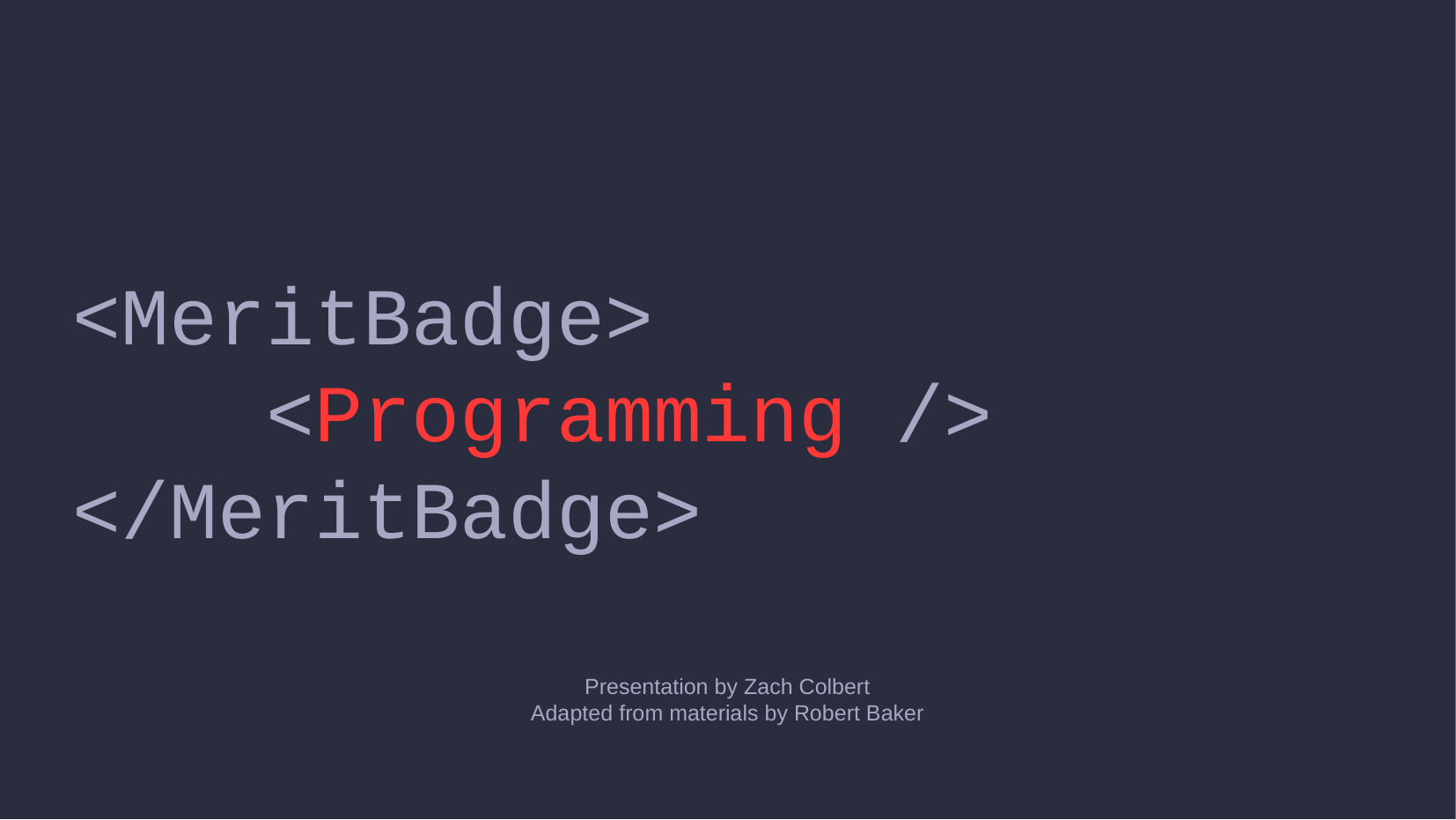

<MeritBadge>
    <Programming />
</MeritBadge>
Presentation by Zach Colbert
Adapted from materials by Robert Baker